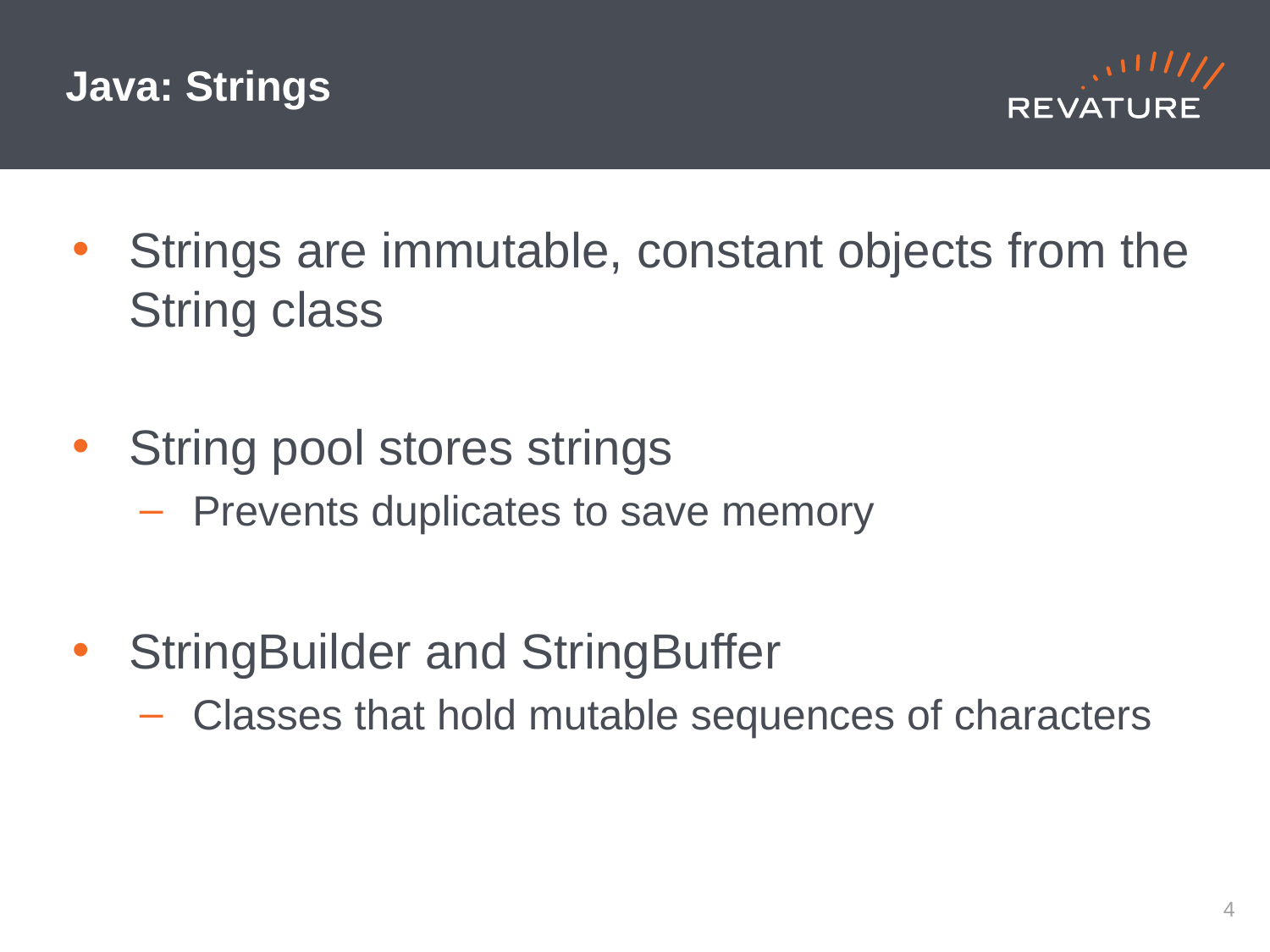

# Java: Strings
Strings are immutable, constant objects from the String class

String pool stores strings
Prevents duplicates to save memory

StringBuilder and StringBuffer
Classes that hold mutable sequences of characters
4